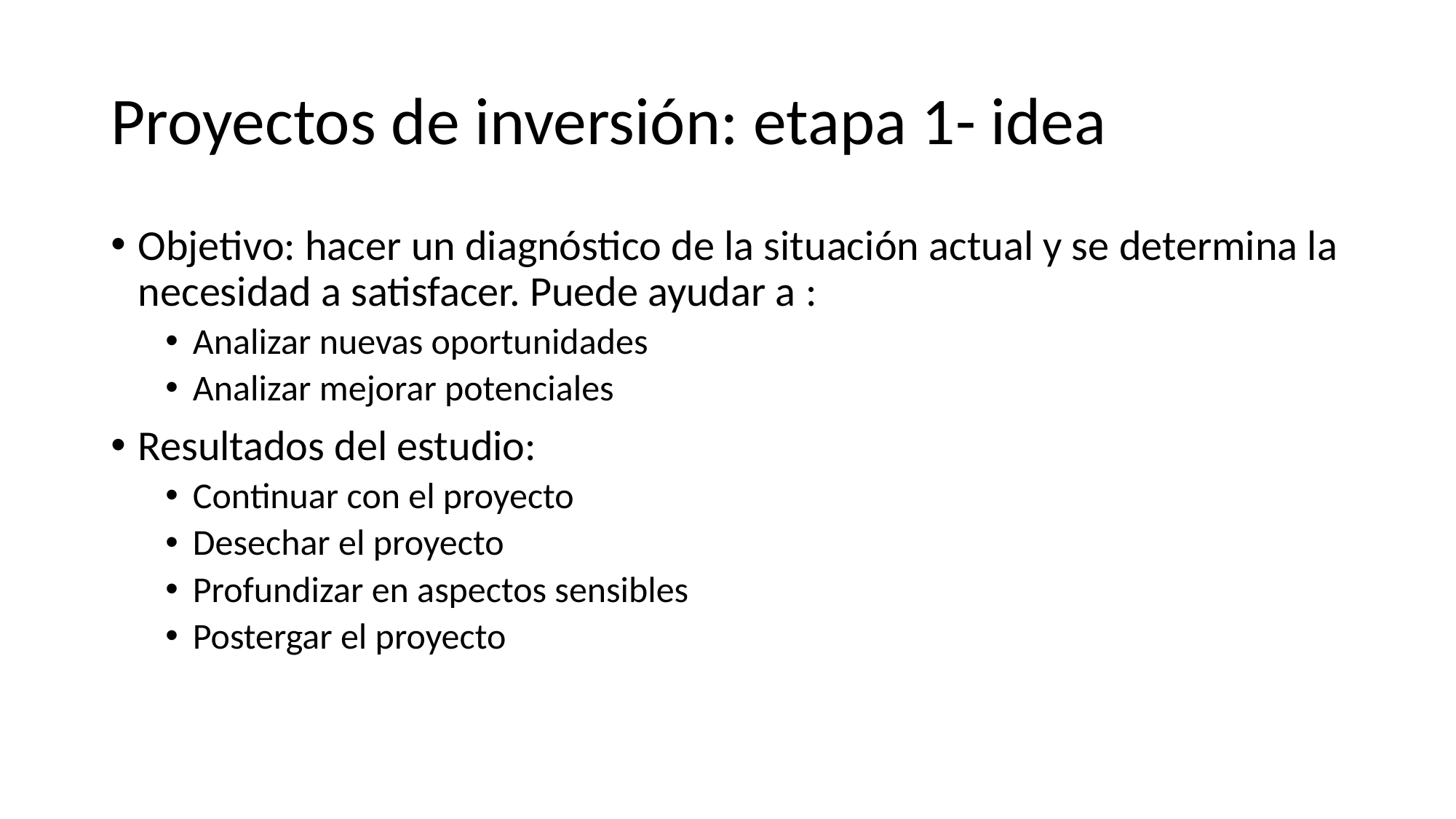

# Proyectos de inversión: etapa 1- idea
Objetivo: hacer un diagnóstico de la situación actual y se determina la necesidad a satisfacer. Puede ayudar a :
Analizar nuevas oportunidades
Analizar mejorar potenciales
Resultados del estudio:
Continuar con el proyecto
Desechar el proyecto
Profundizar en aspectos sensibles
Postergar el proyecto